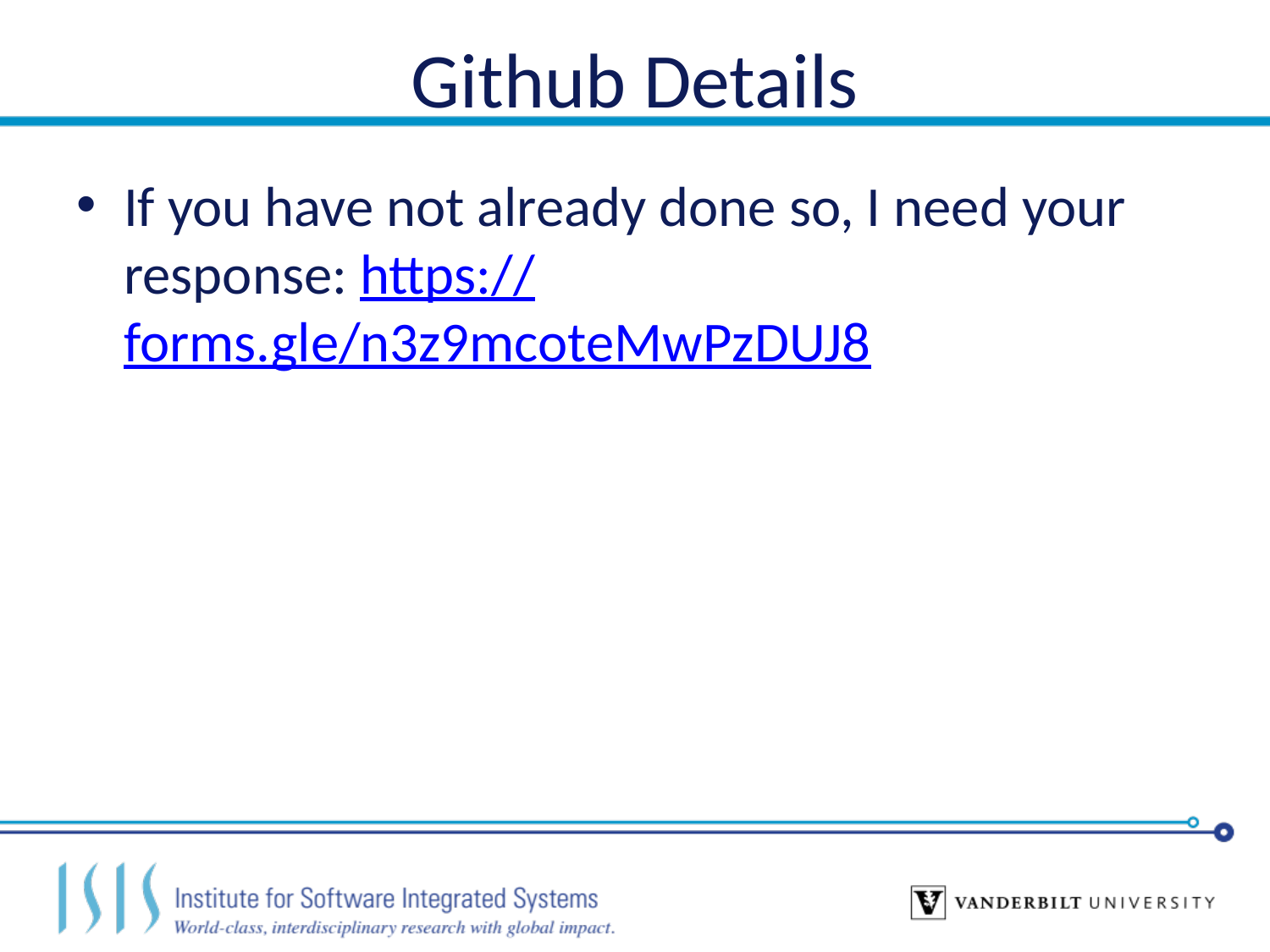

# Github Details
If you have not already done so, I need your response: https://forms.gle/n3z9mcoteMwPzDUJ8